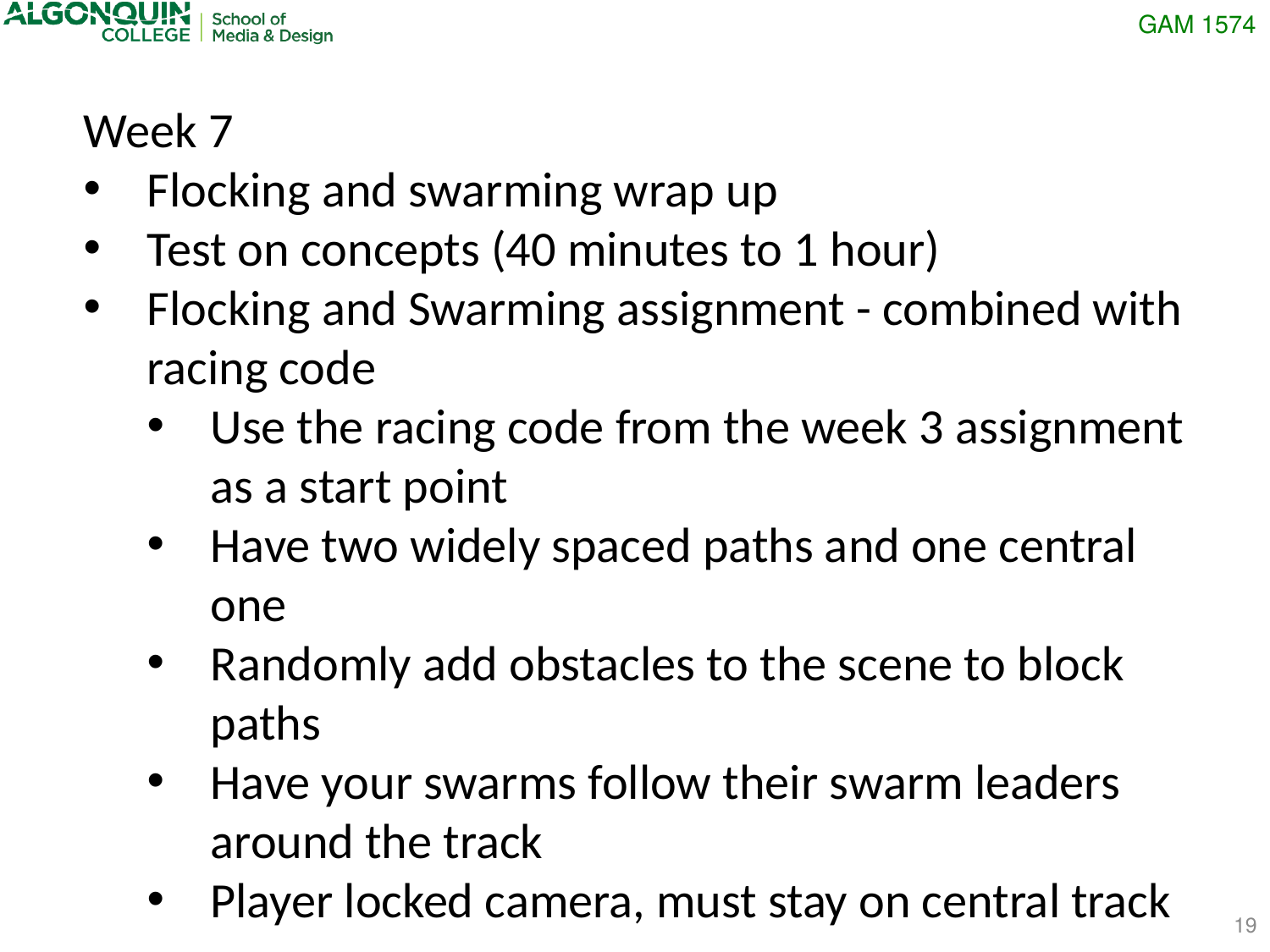

Week 7
Flocking and swarming wrap up
Test on concepts (40 minutes to 1 hour)
Flocking and Swarming assignment - combined with racing code
Use the racing code from the week 3 assignment as a start point
Have two widely spaced paths and one central one
Randomly add obstacles to the scene to block paths
Have your swarms follow their swarm leaders around the track
Player locked camera, must stay on central track
19